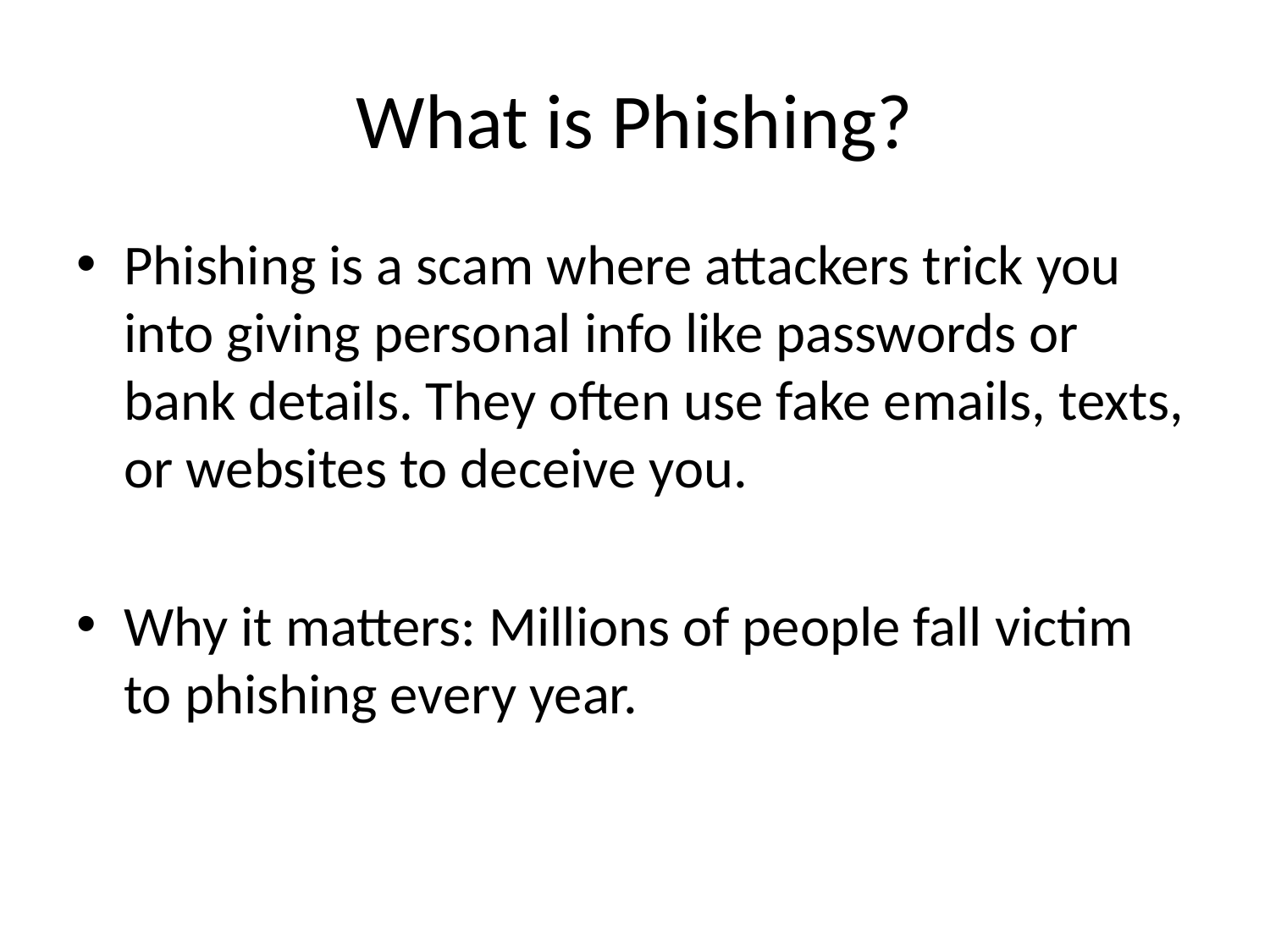

# What is Phishing?
Phishing is a scam where attackers trick you into giving personal info like passwords or bank details. They often use fake emails, texts, or websites to deceive you.

Why it matters: Millions of people fall victim to phishing every year.